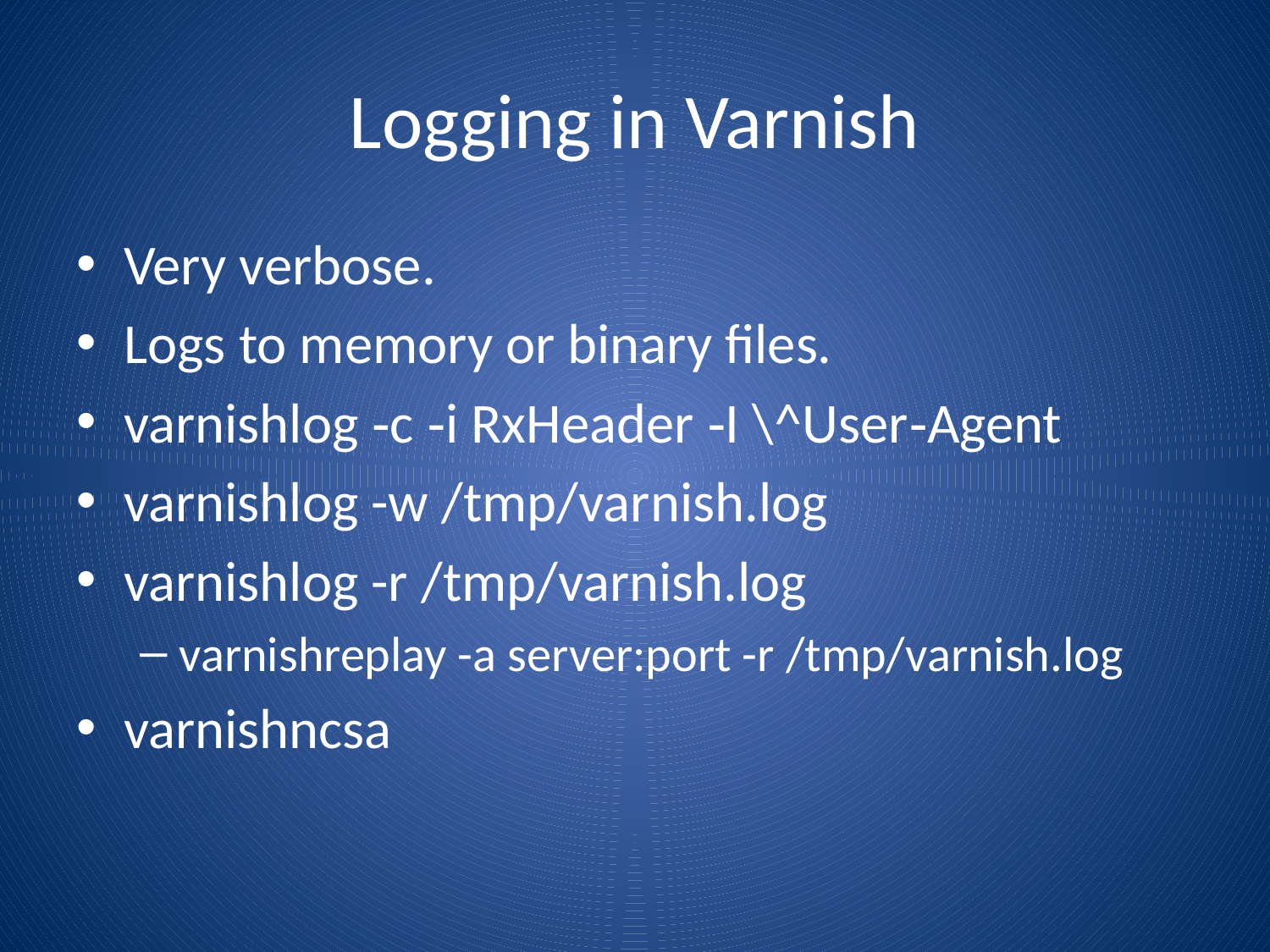

# Logging in Varnish
Very verbose.
Logs to memory or binary files.
varnishlog ‐c ‐i RxHeader ‐I \^User‐Agent
varnishlog -w /tmp/varnish.log
varnishlog -r /tmp/varnish.log
varnishreplay -a server:port -r /tmp/varnish.log
varnishncsa